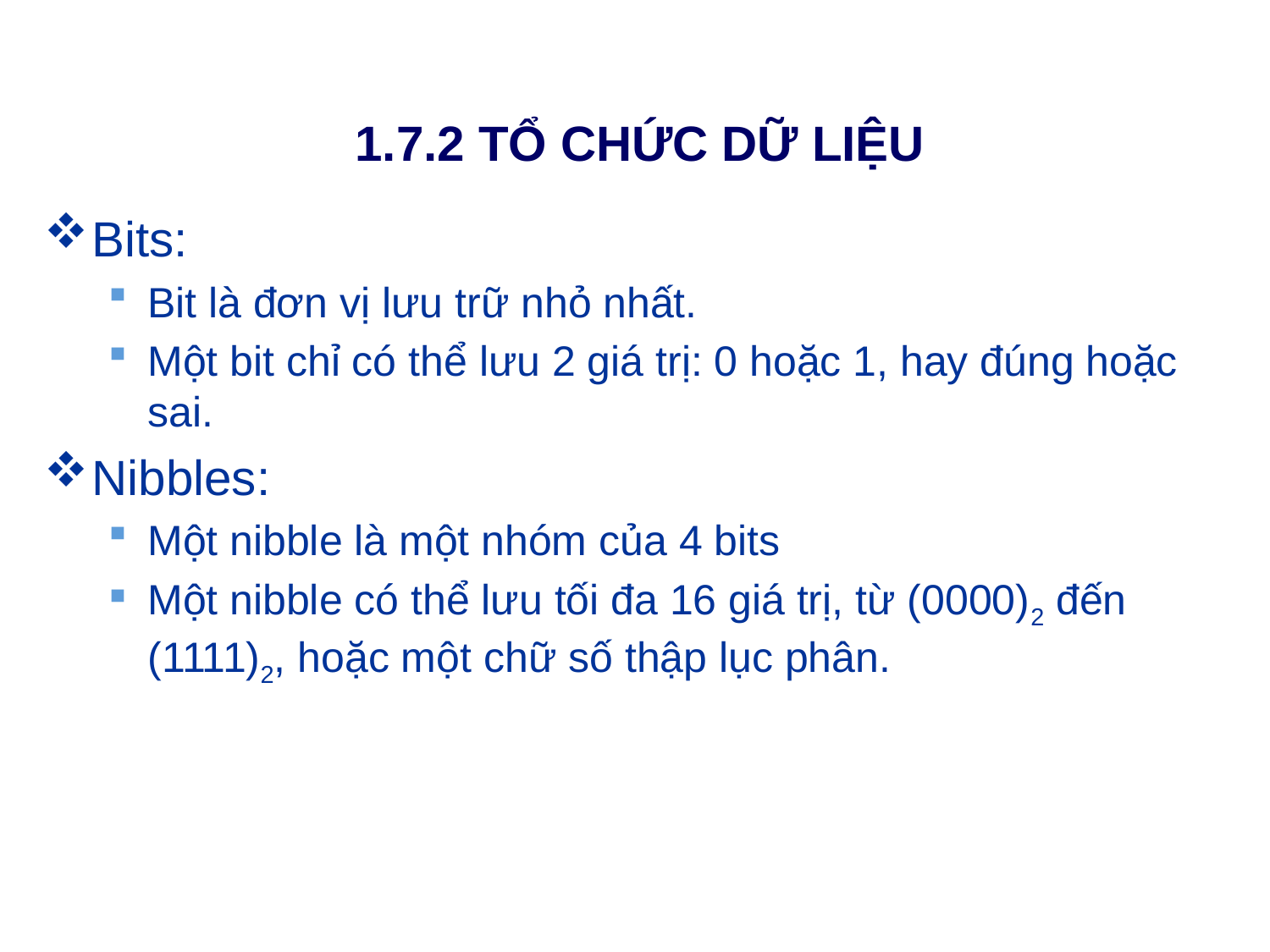

# 1.7.2 TỔ CHỨC DỮ LIỆU
Bits:
Bit là đơn vị lưu trữ nhỏ nhất.
Một bit chỉ có thể lưu 2 giá trị: 0 hoặc 1, hay đúng hoặc sai.
Nibbles:
Một nibble là một nhóm của 4 bits
Một nibble có thể lưu tối đa 16 giá trị, từ (0000)2 đến (1111)2, hoặc một chữ số thập lục phân.